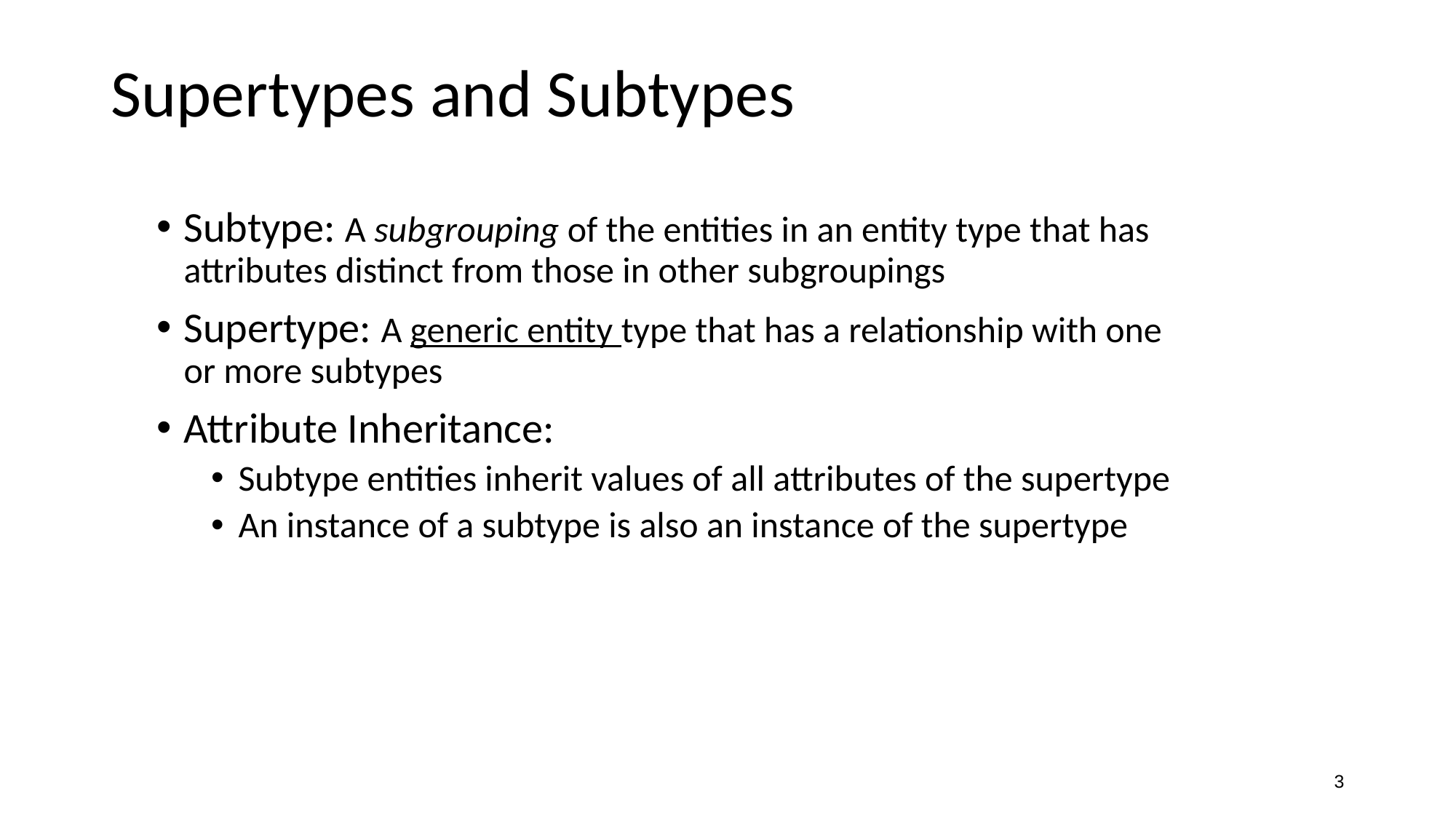

# Supertypes and Subtypes
Subtype: A subgrouping of the entities in an entity type that has attributes distinct from those in other subgroupings
Supertype: A generic entity type that has a relationship with one or more subtypes
Attribute Inheritance:
Subtype entities inherit values of all attributes of the supertype
An instance of a subtype is also an instance of the supertype
3